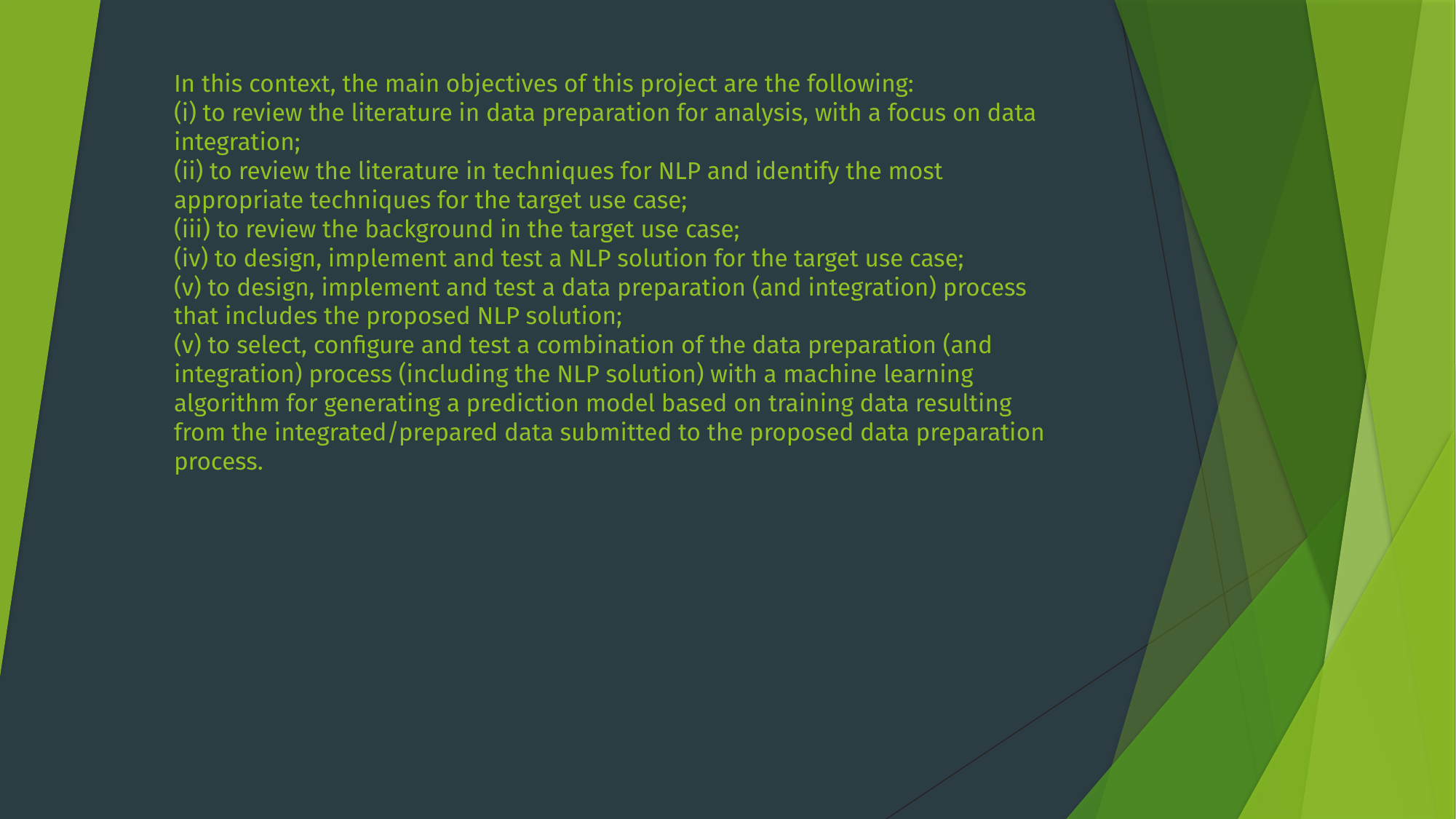

# In this context, the main objectives of this project are the following: (i) to review the literature in data preparation for analysis, with a focus on data integration; (ii) to review the literature in techniques for NLP and identify the most appropriate techniques for the target use case; (iii) to review the background in the target use case; (iv) to design, implement and test a NLP solution for the target use case; (v) to design, implement and test a data preparation (and integration) process that includes the proposed NLP solution; (v) to select, configure and test a combination of the data preparation (and integration) process (including the NLP solution) with a machine learning algorithm for generating a prediction model based on training data resulting from the integrated/prepared data submitted to the proposed data preparation process.